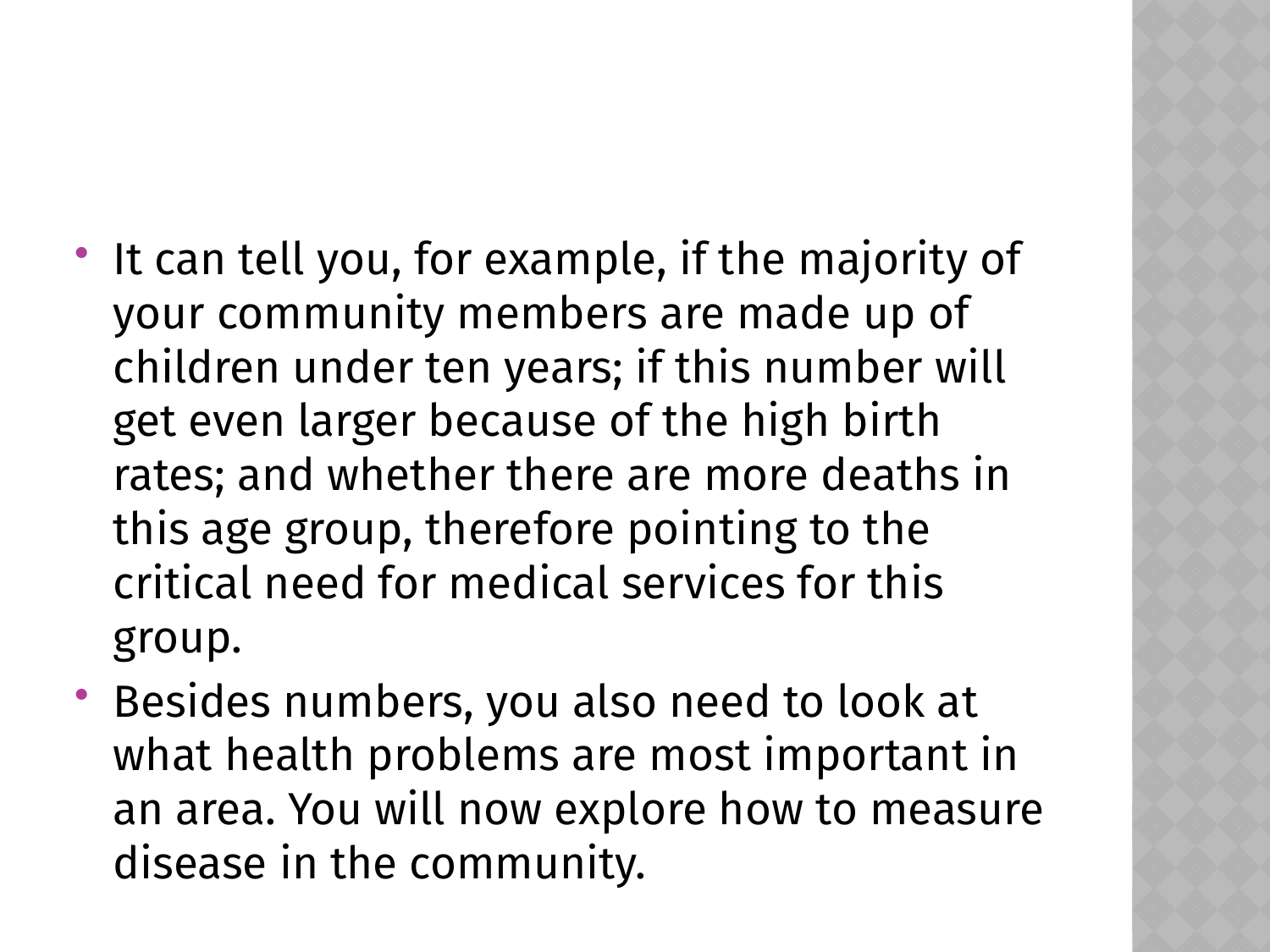

#
It can tell you, for example, if the majority of your community members are made up of children under ten years; if this number will get even larger because of the high birth rates; and whether there are more deaths in this age group, therefore pointing to the critical need for medical services for this group.
Besides numbers, you also need to look at what health problems are most important in an area. You will now explore how to measure disease in the community.